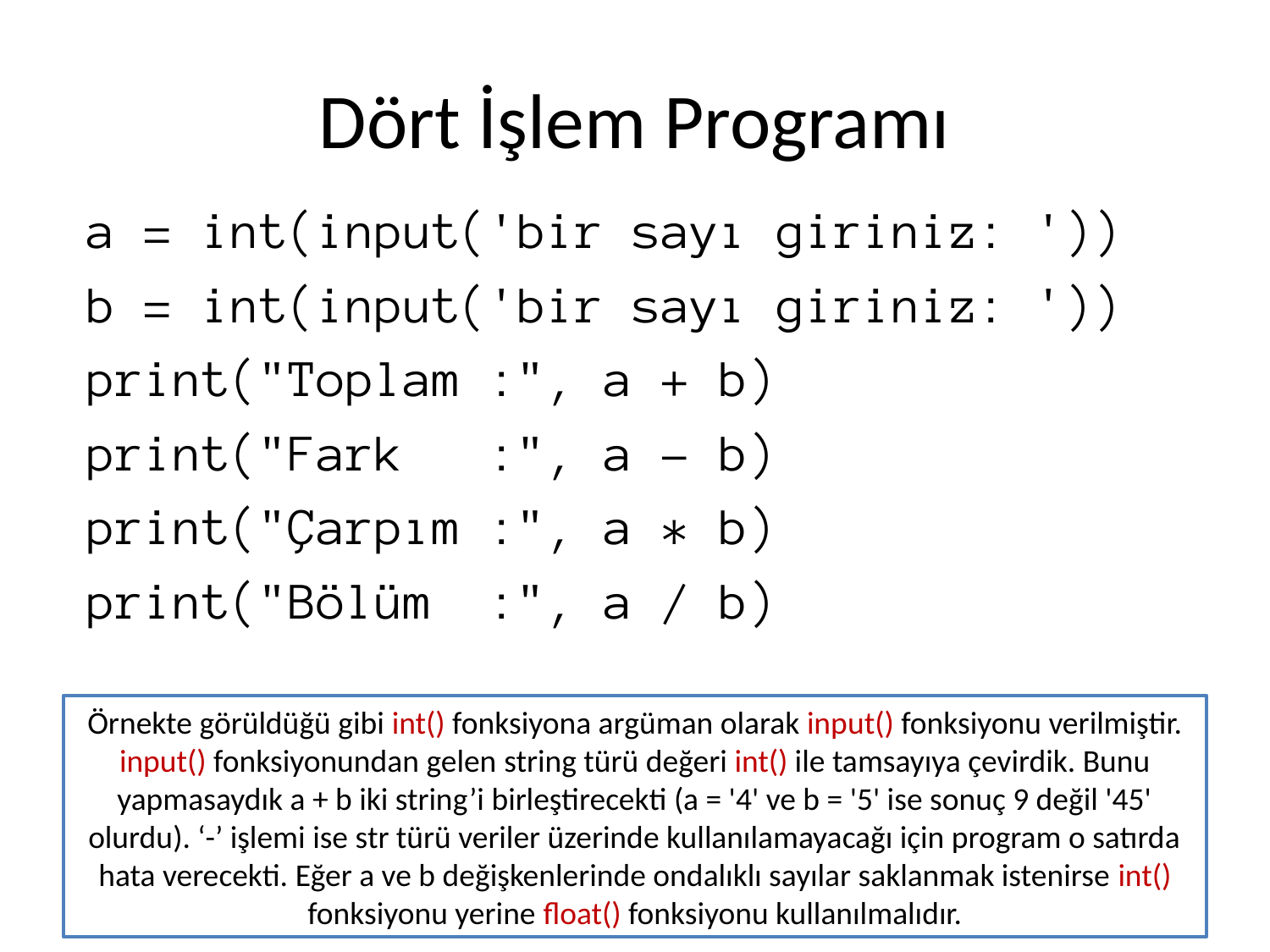

# Dört İşlem Programı
a = int(input('bir sayı giriniz: '))
b = int(input('bir sayı giriniz: '))
print("Toplam :", a + b)
print("Fark   :", a - b)
print("Çarpım :", a * b)
print("Bölüm  :", a / b)
Örnekte görüldüğü gibi int() fonksiyona argüman olarak input() fonksiyonu verilmiştir. input() fonksiyonundan gelen string türü değeri int() ile tamsayıya çevirdik. Bunu yapmasaydık a + b iki string’i birleştirecekti (a = '4' ve b = '5' ise sonuç 9 değil '45' olurdu). ‘-’ işlemi ise str türü veriler üzerinde kullanılamayacağı için program o satırda hata verecekti. Eğer a ve b değişkenlerinde ondalıklı sayılar saklanmak istenirse int() fonksiyonu yerine float() fonksiyonu kullanılmalıdır.